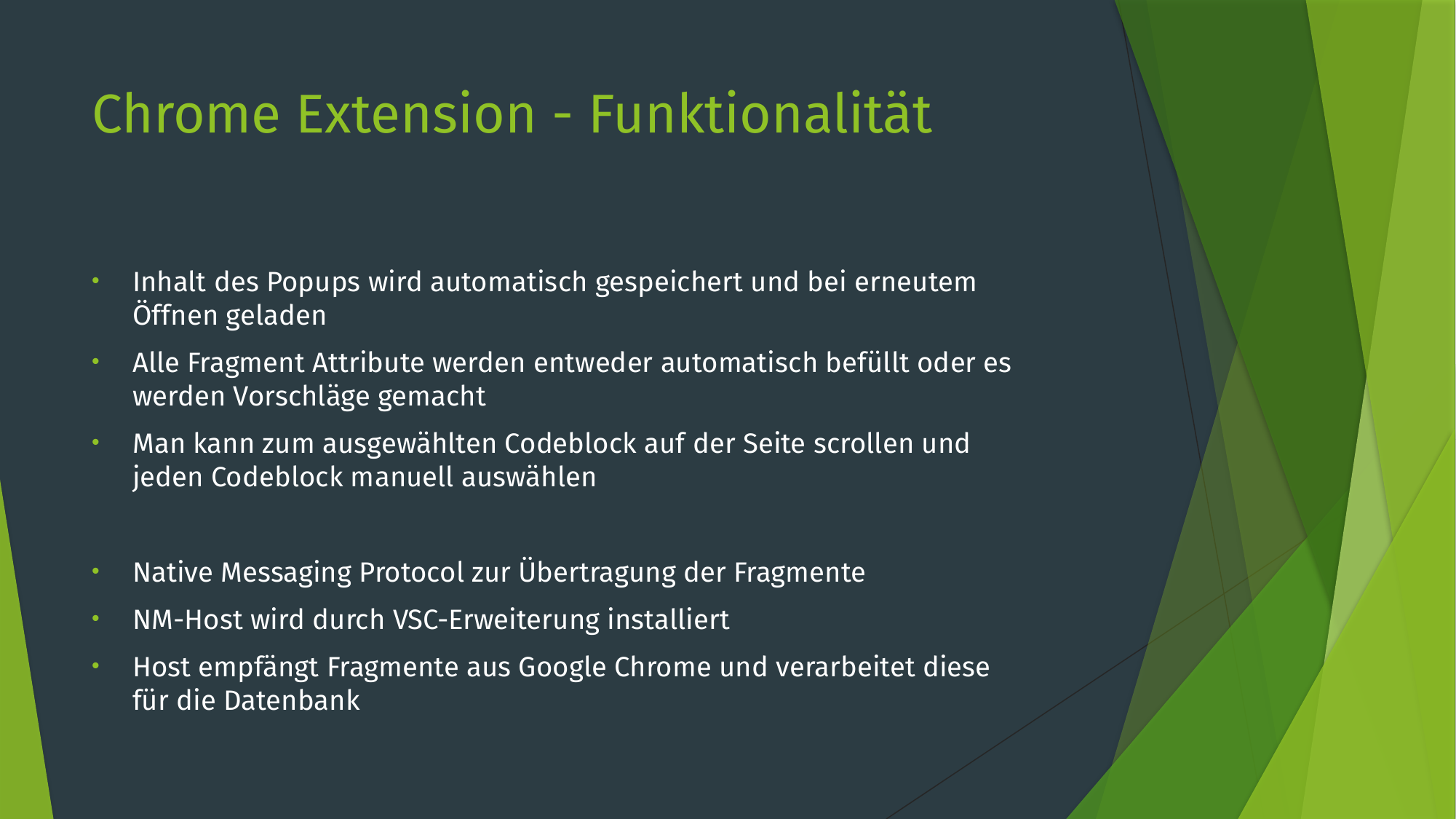

# Chrome Extension - Funktionalität
Inhalt des Popups wird automatisch gespeichert und bei erneutem Öffnen geladen
Alle Fragment Attribute werden entweder automatisch befüllt oder es werden Vorschläge gemacht
Man kann zum ausgewählten Codeblock auf der Seite scrollen und jeden Codeblock manuell auswählen

Native Messaging Protocol zur Übertragung der Fragmente
NM-Host wird durch VSC-Erweiterung installiert
Host empfängt Fragmente aus Google Chrome und verarbeitet diese für die Datenbank